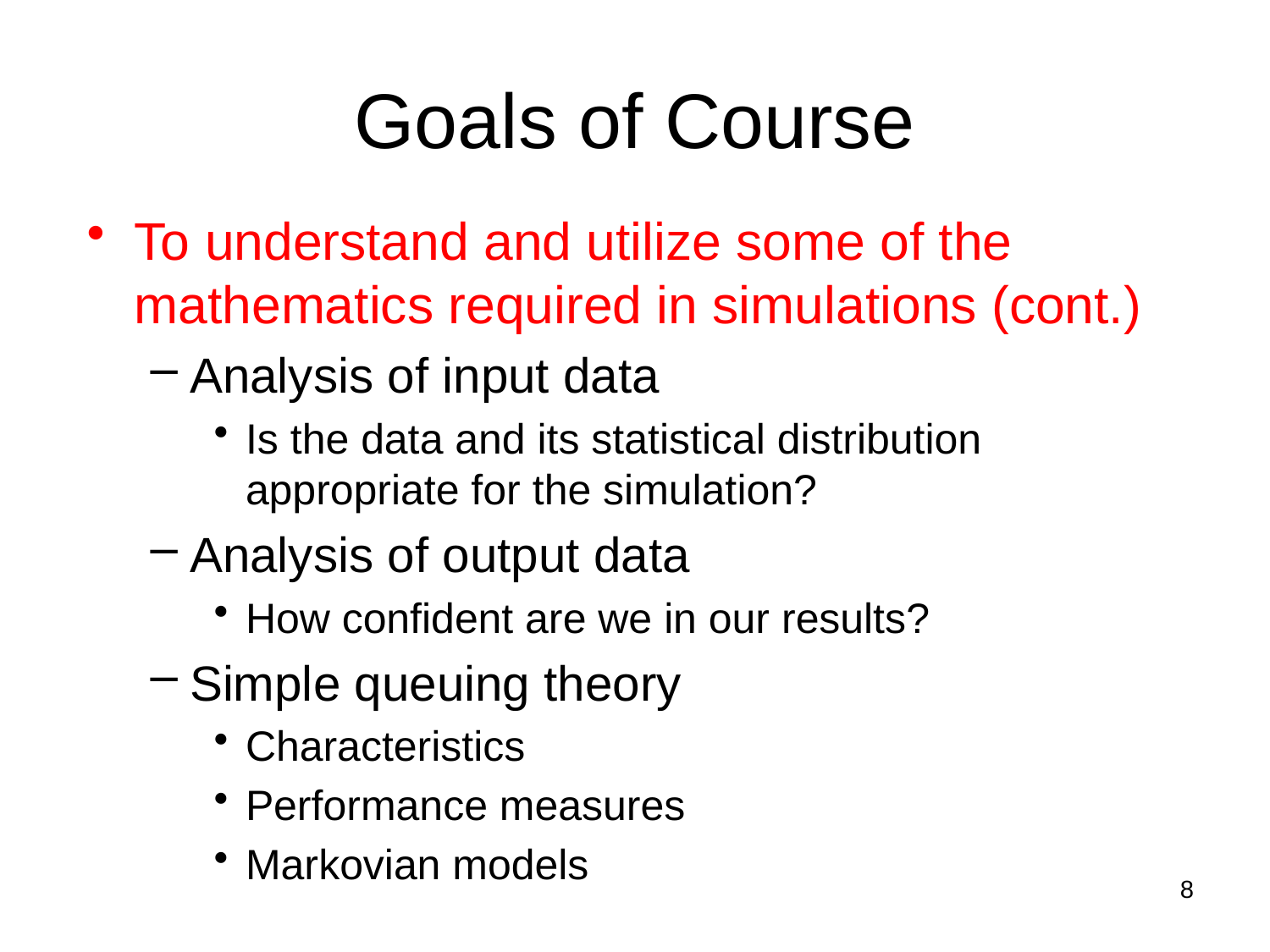

# Goals of Course
To understand and utilize some of the mathematics required in simulations (cont.)
Analysis of input data
Is the data and its statistical distribution appropriate for the simulation?
Analysis of output data
How confident are we in our results?
Simple queuing theory
Characteristics
Performance measures
Markovian models
8